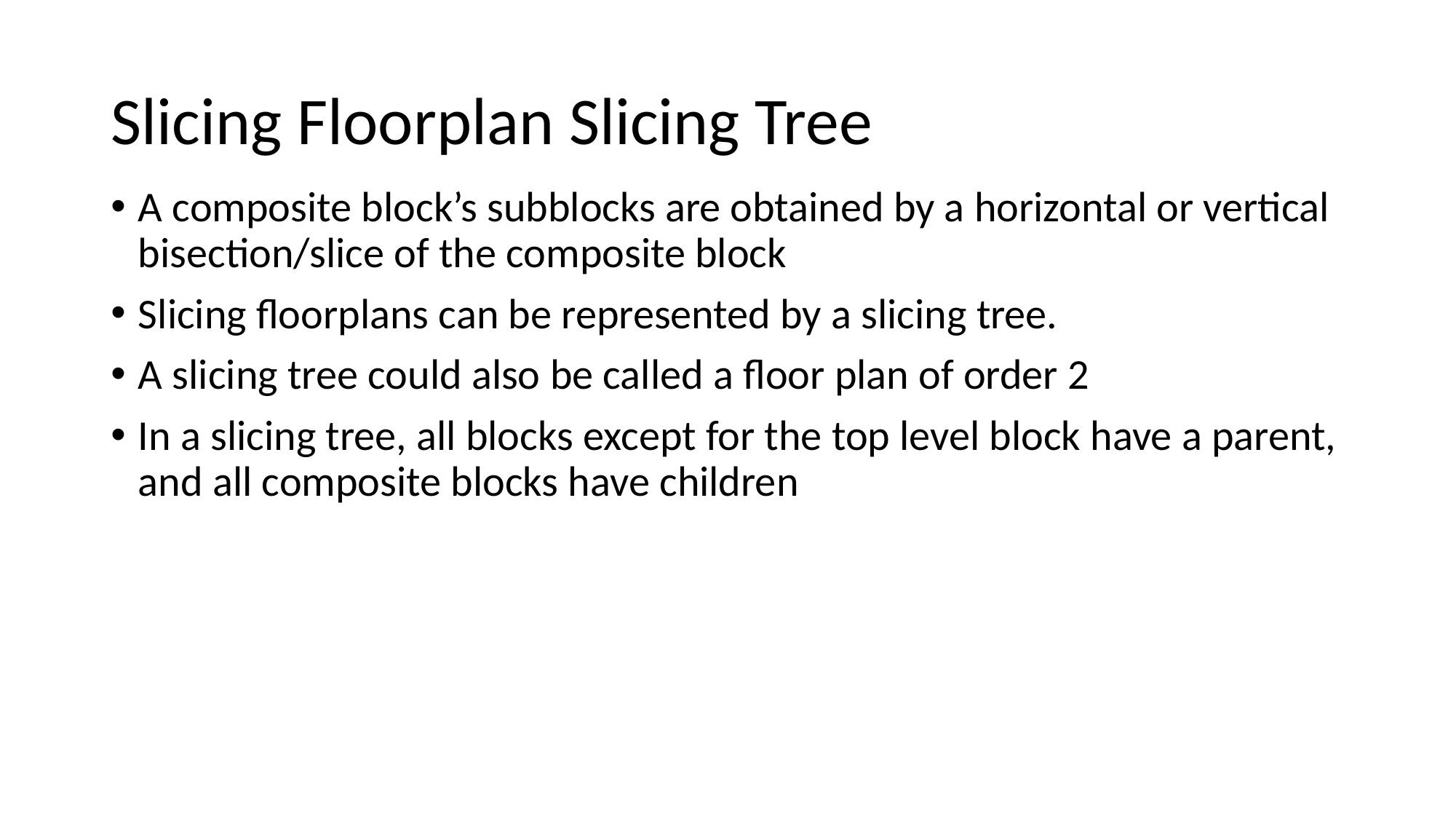

# Slicing Floorplan Slicing Tree
A composite block’s subblocks are obtained by a horizontal or vertical bisection/slice of the composite block
Slicing floorplans can be represented by a slicing tree.
A slicing tree could also be called a floor plan of order 2
In a slicing tree, all blocks except for the top level block have a parent, and all composite blocks have children